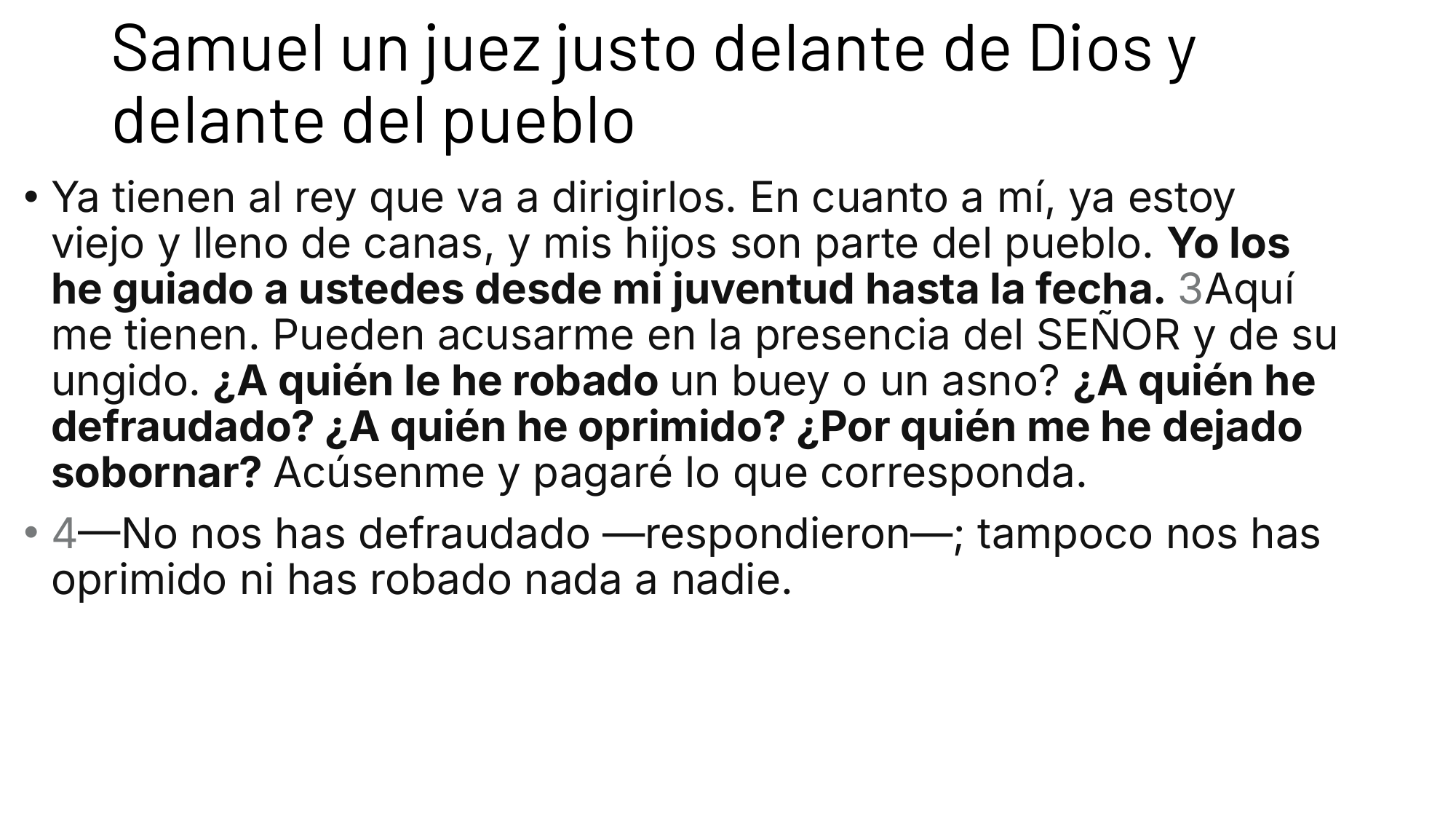

# Samuel un juez justo delante de Dios y delante del pueblo
Ya tienen al rey que va a dirigirlos. En cuanto a mí, ya estoy viejo y lleno de canas, y mis hijos son parte del pueblo. Yo los he guiado a ustedes desde mi juventud hasta la fecha. 3Aquí me tienen. Pueden acusarme en la presencia del Señor y de su ungido. ¿A quién le he robado un buey o un asno? ¿A quién he defraudado? ¿A quién he oprimido? ¿Por quién me he dejado sobornar? Acúsenme y pagaré lo que corresponda.
4—No nos has defraudado —respondieron—; tampoco nos has oprimido ni has robado nada a nadie.